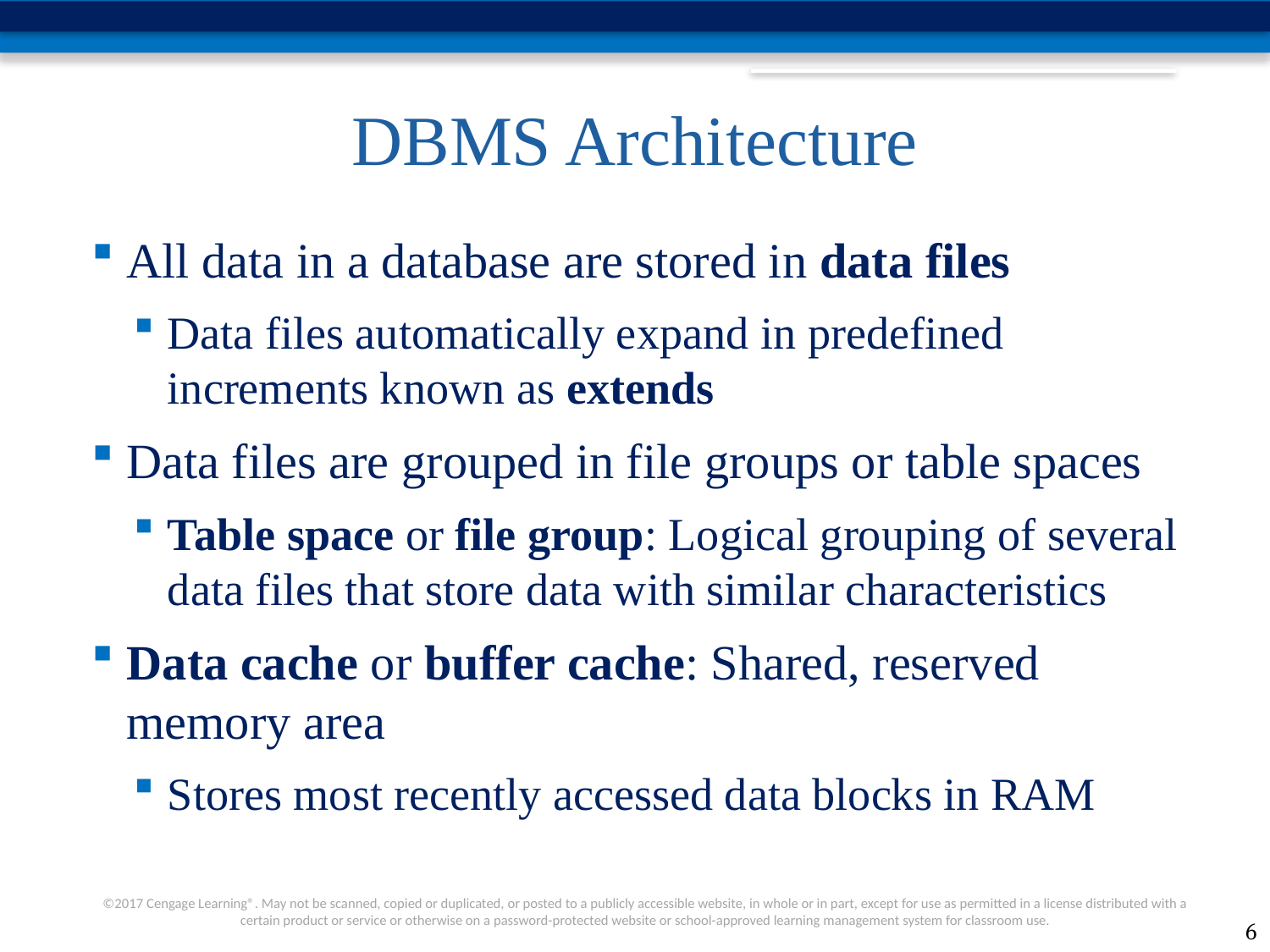

# DBMS Architecture
All data in a database are stored in data files
Data files automatically expand in predefined increments known as extends
Data files are grouped in file groups or table spaces
Table space or file group: Logical grouping of several data files that store data with similar characteristics
Data cache or buffer cache: Shared, reserved memory area
Stores most recently accessed data blocks in RAM
6